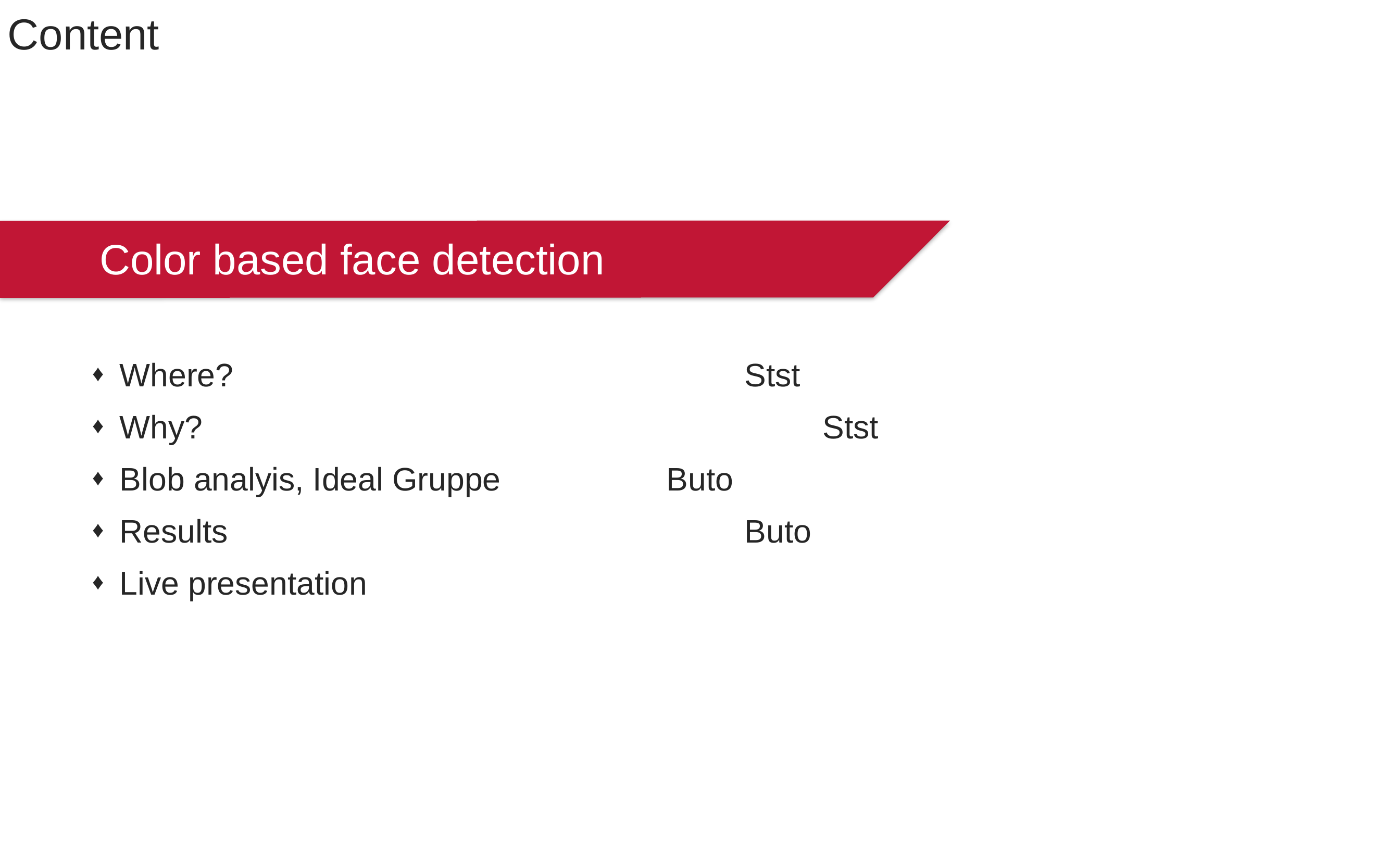

Content
Color based face detection
Where?							Stst
Why?								Stst
Blob analyis, Ideal Gruppe			Buto
Results							Buto
Live presentation